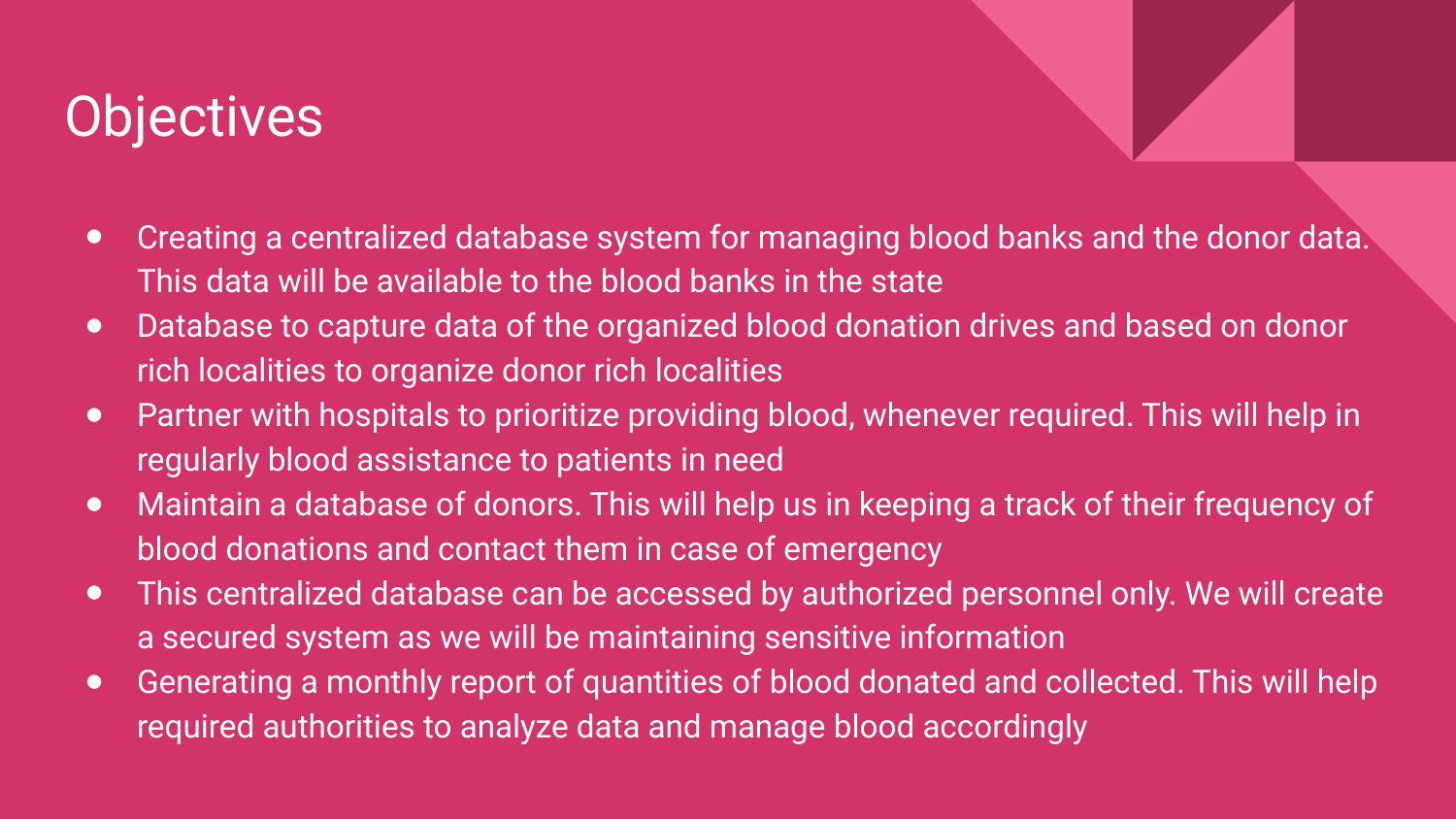

# Objectives
Creating a centralized database system for managing blood banks and the donor data. This data will be available to the blood banks in the state
Database to capture data of the organized blood donation drives and based on donor rich localities to organize donor rich localities
Partner with hospitals to prioritize providing blood, whenever required. This will help in regularly blood assistance to patients in need
Maintain a database of donors. This will help us in keeping a track of their frequency of blood donations and contact them in case of emergency
This centralized database can be accessed by authorized personnel only. We will create a secured system as we will be maintaining sensitive information
Generating a monthly report of quantities of blood donated and collected. This will help required authorities to analyze data and manage blood accordingly